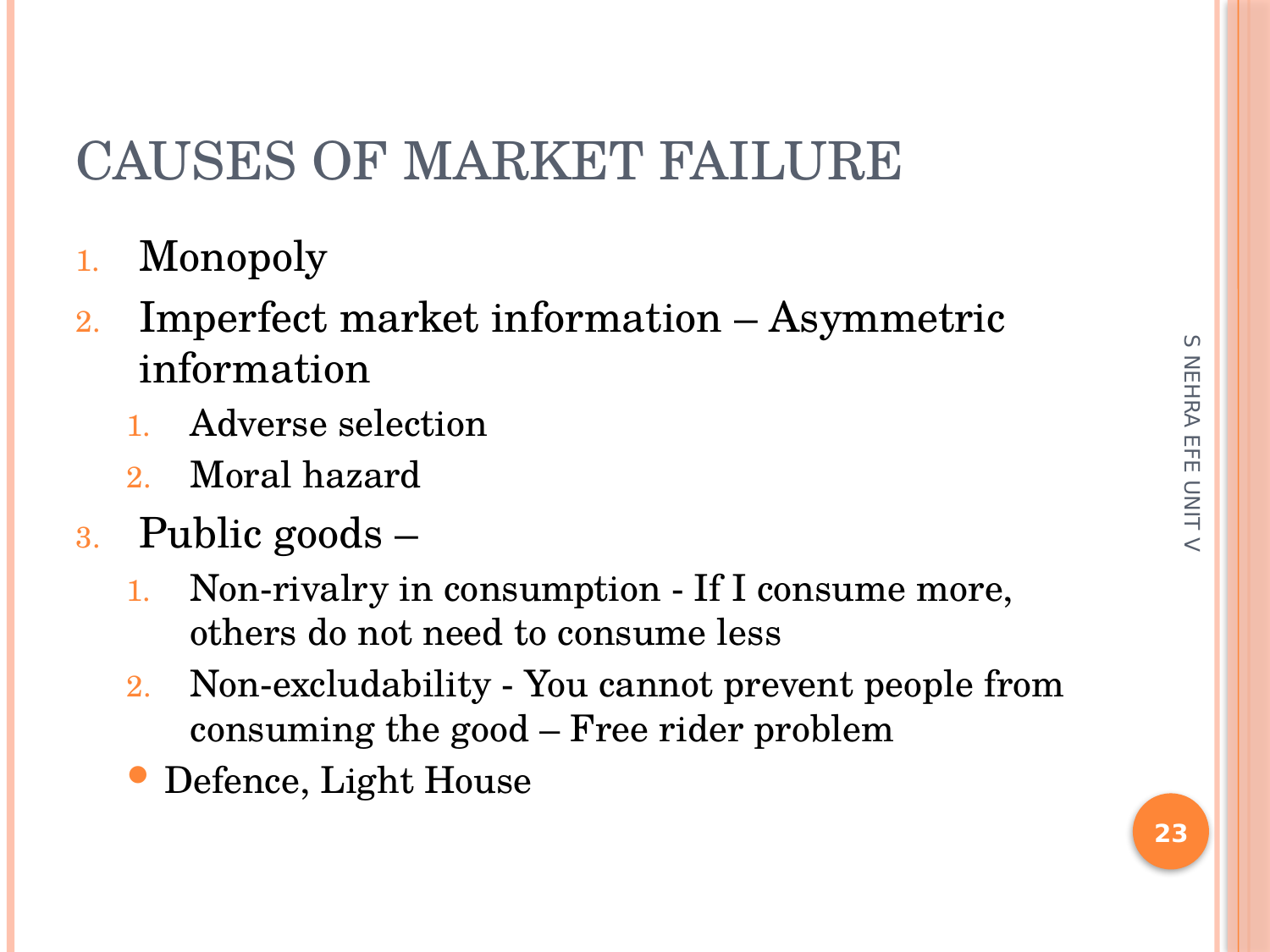

# Causes of market failure
Monopoly
Imperfect market information – Asymmetric information
Adverse selection
Moral hazard
Public goods –
Non-rivalry in consumption - If I consume more, others do not need to consume less
Non-excludability - You cannot prevent people from consuming the good – Free rider problem
Defence, Light House

S NEHRA EFE UNIT V
23